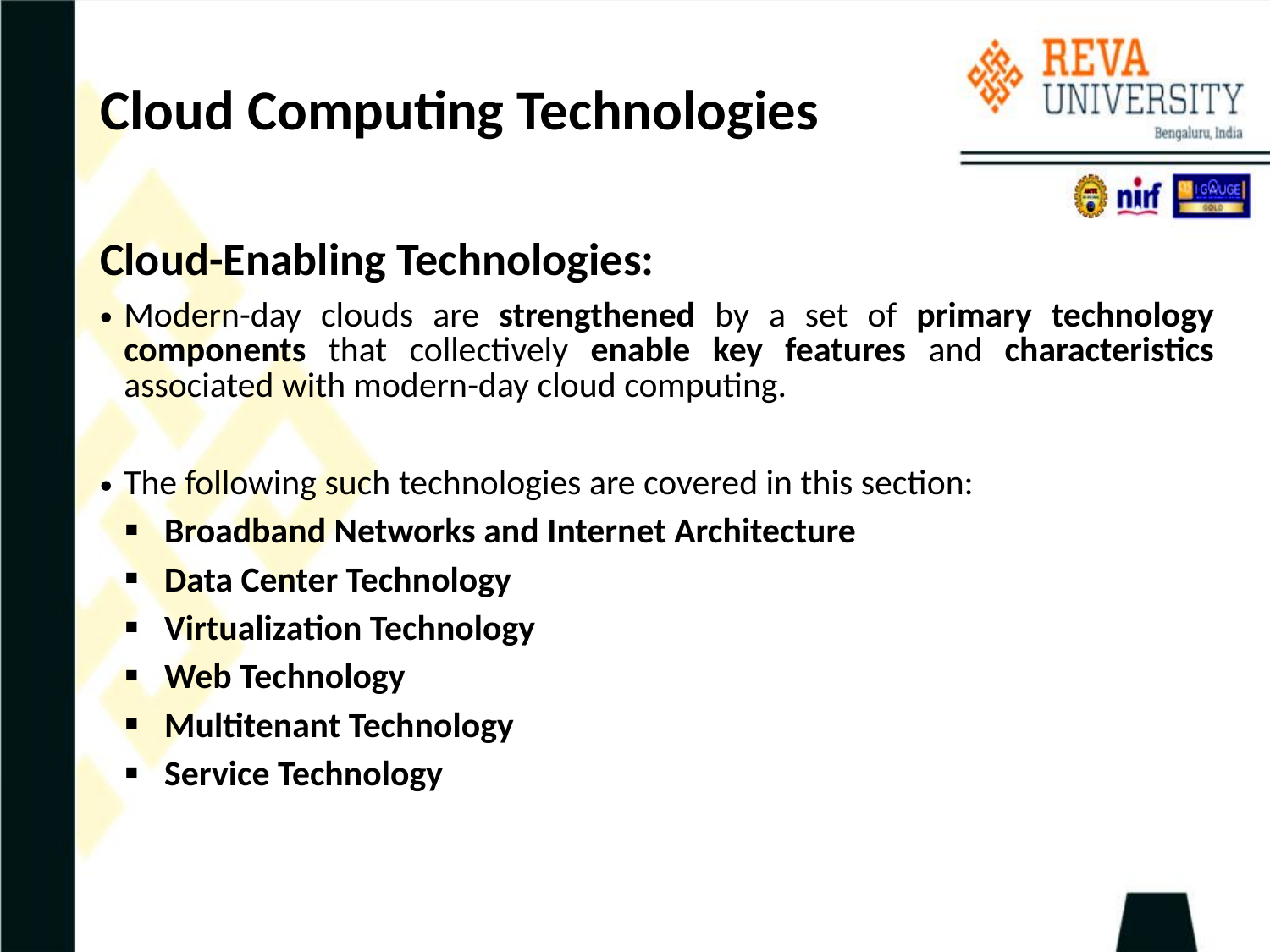

# Cloud Computing Technologies
Cloud-Enabling Technologies:
Modern-day clouds are strengthened by a set of primary technology components that collectively enable key features and characteristics associated with modern-day cloud computing.

The following such technologies are covered in this section:
Broadband Networks and Internet Architecture
Data Center Technology
Virtualization Technology
Web Technology
Multitenant Technology
Service Technology